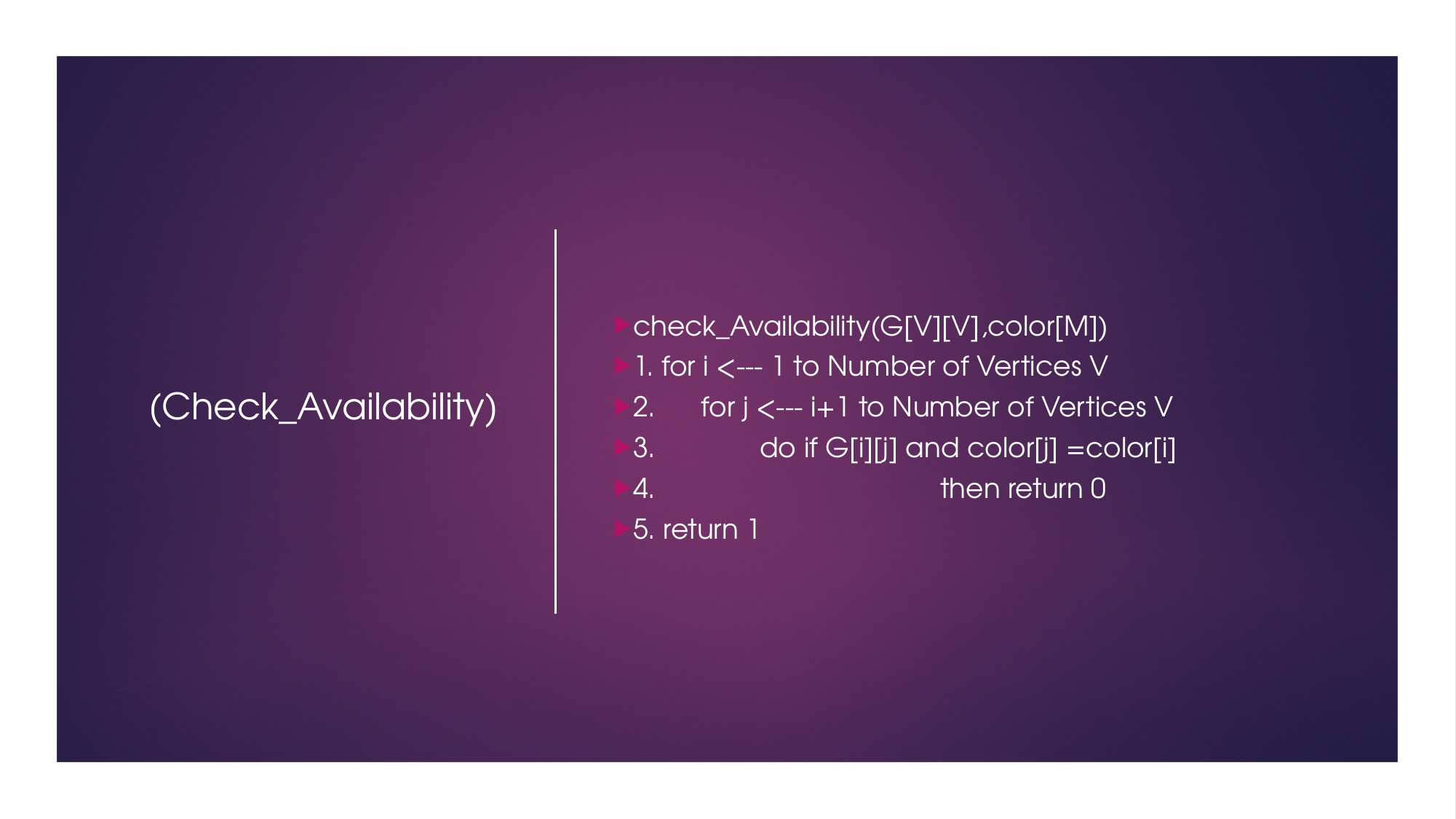

(Check_Availability)

check_Availability(G[V][V],color[M])
1. for i <--- 1 to Number of Vertices V
2.      for j <--- i+1 to Number of Vertices V
3.	     do if G[i][j] and color[j] =color[i]
4.			then return 0
5. return 1